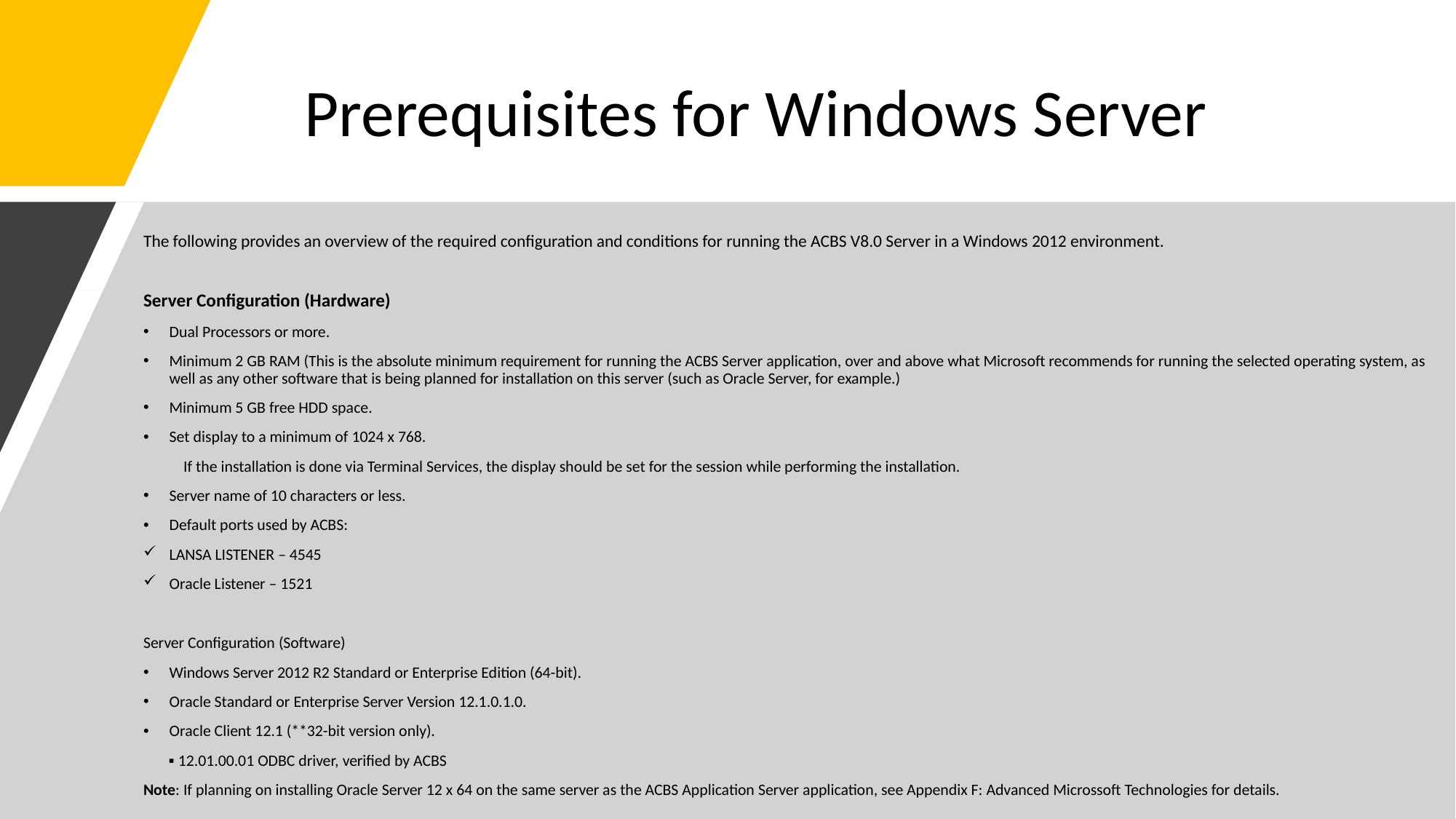

# Prerequisites for Windows Server

The following provides an overview of the required configuration and conditions for running the ACBS V8.0 Server in a Windows 2012 environment.

Server Configuration (Hardware)
Dual Processors or more.
Minimum 2 GB RAM (This is the absolute minimum requirement for running the ACBS Server application, over and above what Microsoft recommends for running the selected operating system, as well as any other software that is being planned for installation on this server (such as Oracle Server, for example.)
Minimum 5 GB free HDD space.
Set display to a minimum of 1024 x 768.
           If the installation is done via Terminal Services, the display should be set for the session while performing the installation.
Server name of 10 characters or less.
Default ports used by ACBS:
LANSA LISTENER – 4545
Oracle Listener – 1521

Server Configuration (Software)
Windows Server 2012 R2 Standard or Enterprise Edition (64-bit).
Oracle Standard or Enterprise Server Version 12.1.0.1.0.
Oracle Client 12.1 (**32-bit version only).
       ▪ 12.01.00.01 ODBC driver, verified by ACBS
Note: If planning on installing Oracle Server 12 x 64 on the same server as the ACBS Application Server application, see Appendix F: Advanced Microssoft Technologies for details.